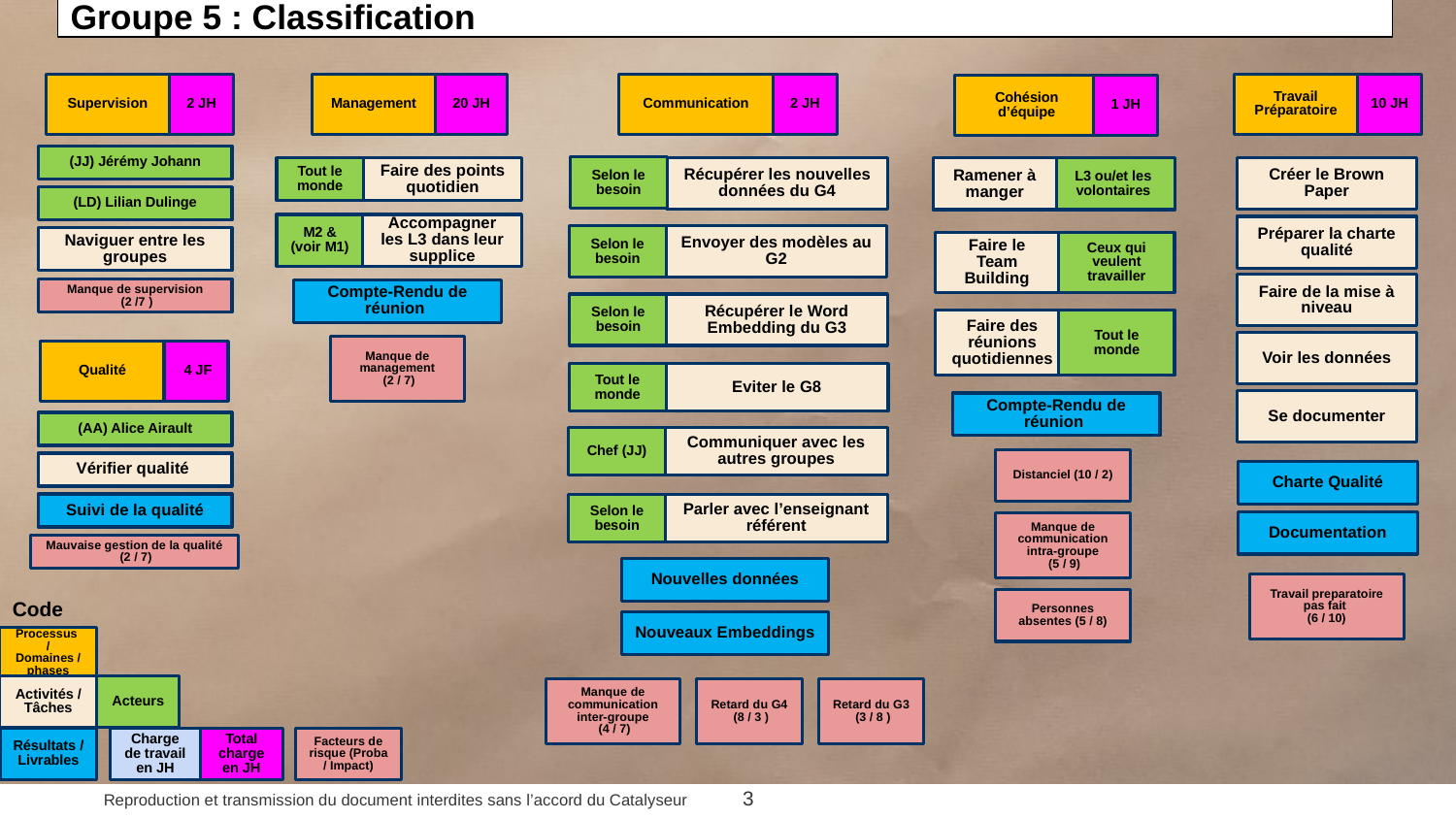

Groupe 5 : Classification
Supervision
2 JH
Management
20 JH
Communication
2 JH
Travail Préparatoire
10 JH
Cohésion d’équipe
1 JH
(JJ) Jérémy Johann
Selon le besoin
Récupérer les nouvelles données du G4
Créer le Brown Paper
Tout le monde
L3 ou/et les volontaires
Ramener à manger
Faire des points quotidien
(LD) Lilian Dulinge
M2 & (voir M1)
Accompagner les L3 dans leur supplice
Préparer la charte qualité
Envoyer des modèles au G2
Selon le besoin
Naviguer entre les groupes
Ceux qui veulent travailler
Faire le Team Building
Faire de la mise à niveau
Manque de supervision
 (2 /7 )
Compte-Rendu de réunion
Récupérer le Word Embedding du G3
Selon le besoin
Faire des réunions quotidiennes
Tout le monde
Voir les données
Manque de management
 (2 / 7)
Qualité
 4 JF
Tout le monde
Eviter le G8
Se documenter
Compte-Rendu de réunion
(AA) Alice Airault
Chef (JJ)
Communiquer avec les autres groupes
Distanciel (10 / 2)
Vérifier qualité
Charte Qualité
Suivi de la qualité
Selon le besoin
Parler avec l’enseignant référent
Documentation
Manque de communication
intra-groupe
 (5 / 9)
Mauvaise gestion de la qualité
 (2 / 7)
Nouvelles données
Travail preparatoire pas fait
(6 / 10)
Code
Personnes absentes (5 / 8)
Nouveaux Embeddings
Processus
/ Domaines / phases
Activités / Tâches
Acteurs
Manque de communication
inter-groupe
 (4 / 7)
Retard du G4
 (8 / 3 )
Retard du G3
 (3 / 8 )
Résultats / Livrables
Charge de travail en JH
Total charge en JH
Facteurs de risque (Proba / Impact)